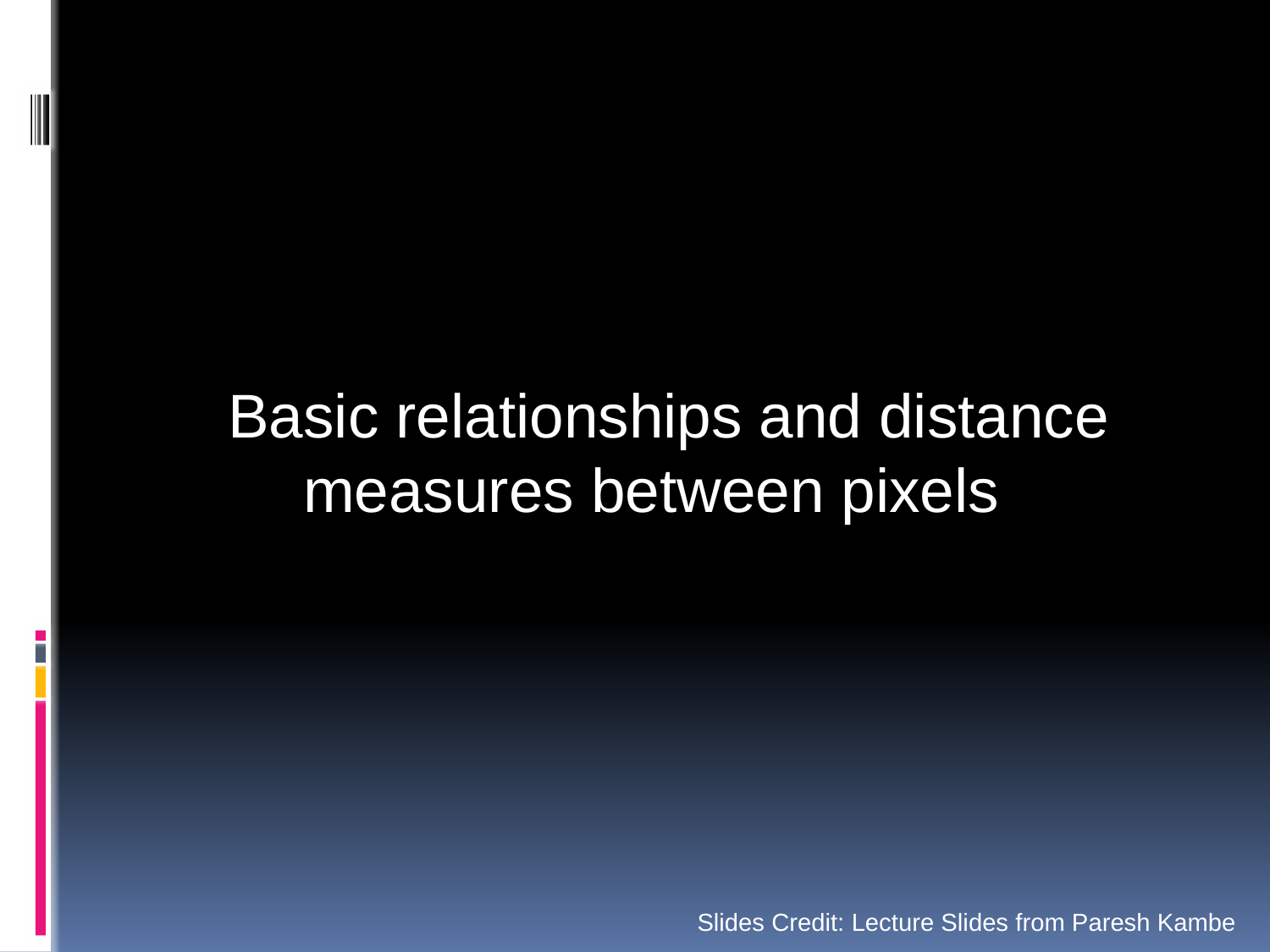

Basic relationships and distance measures between pixels

Slides Credit: Lecture Slides from Paresh Kambe